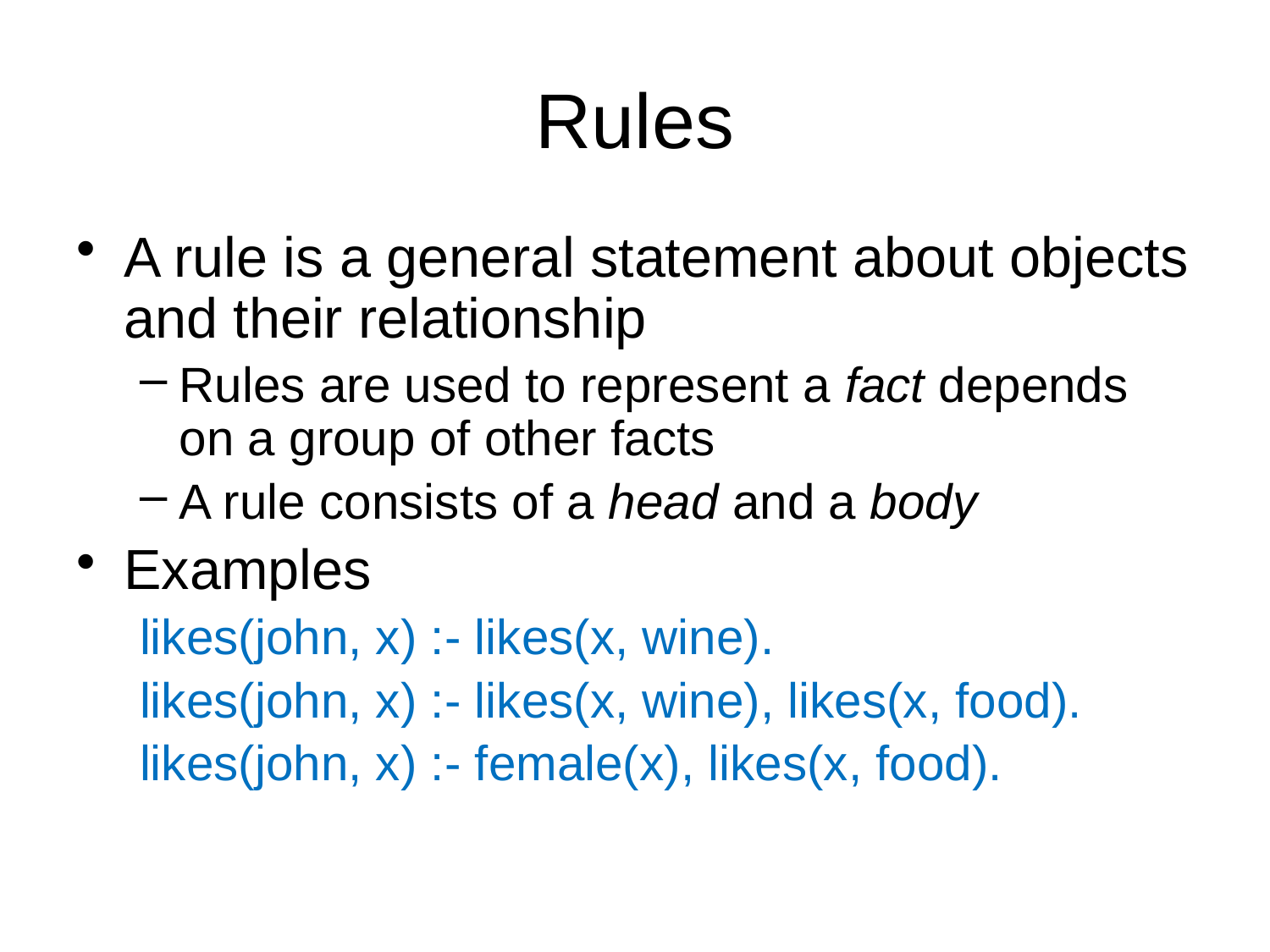

# Rules
A rule is a general statement about objects and their relationship
Rules are used to represent a fact depends on a group of other facts
A rule consists of a head and a body
Examples
likes(john, x) :- likes(x, wine).
likes(john, x) :- likes(x, wine), likes(x, food).
likes(john, x) :- female(x), likes(x, food).